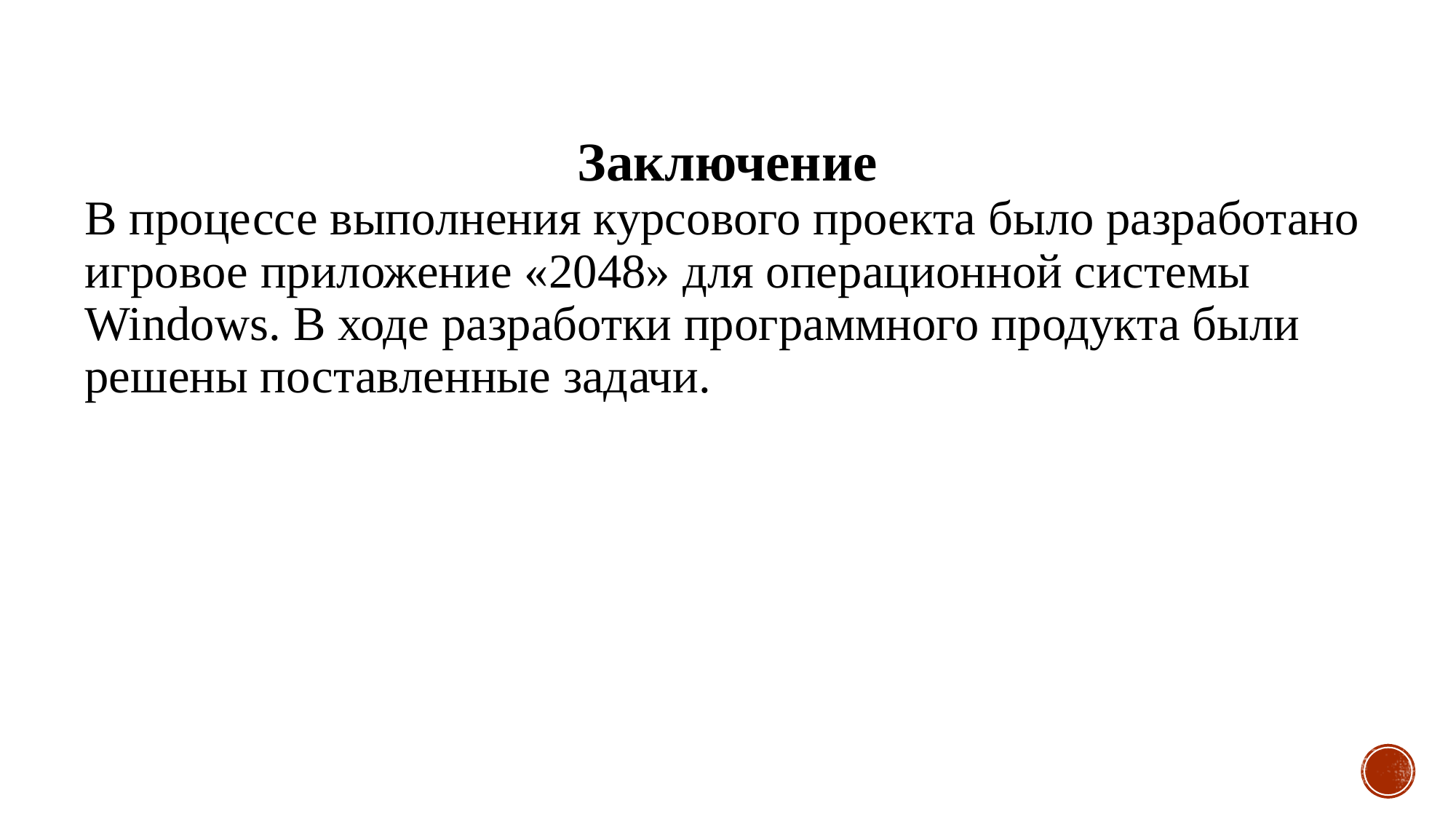

Заключение
В процессе выполнения курсового проекта было разработано игровое приложение «2048» для операционной системы Windows. В ходе разработки программного продукта были решены поставленные задачи.